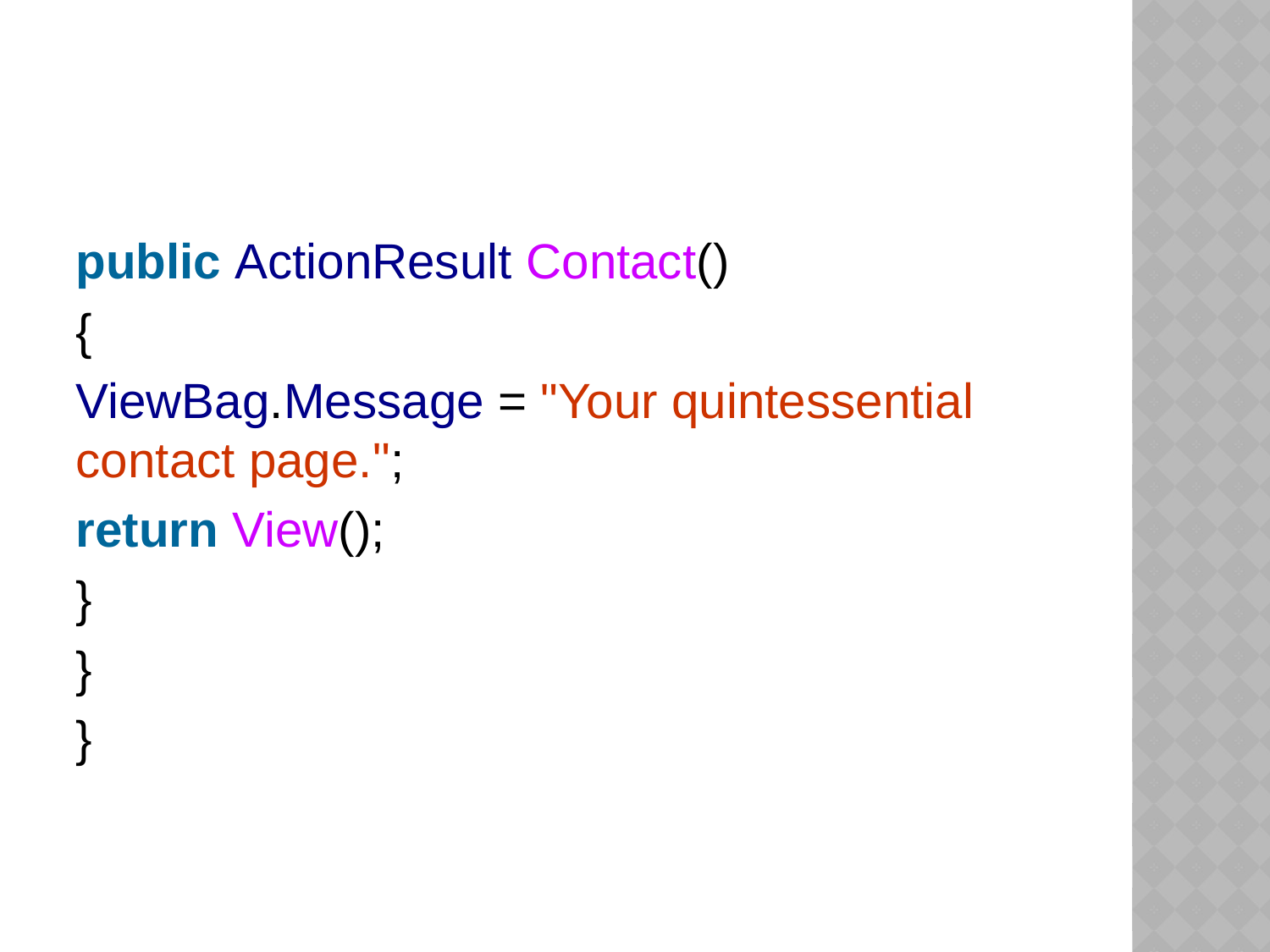

#
public ActionResult Contact()
{
ViewBag.Message = "Your quintessential contact page.";
return View();
}
}
}